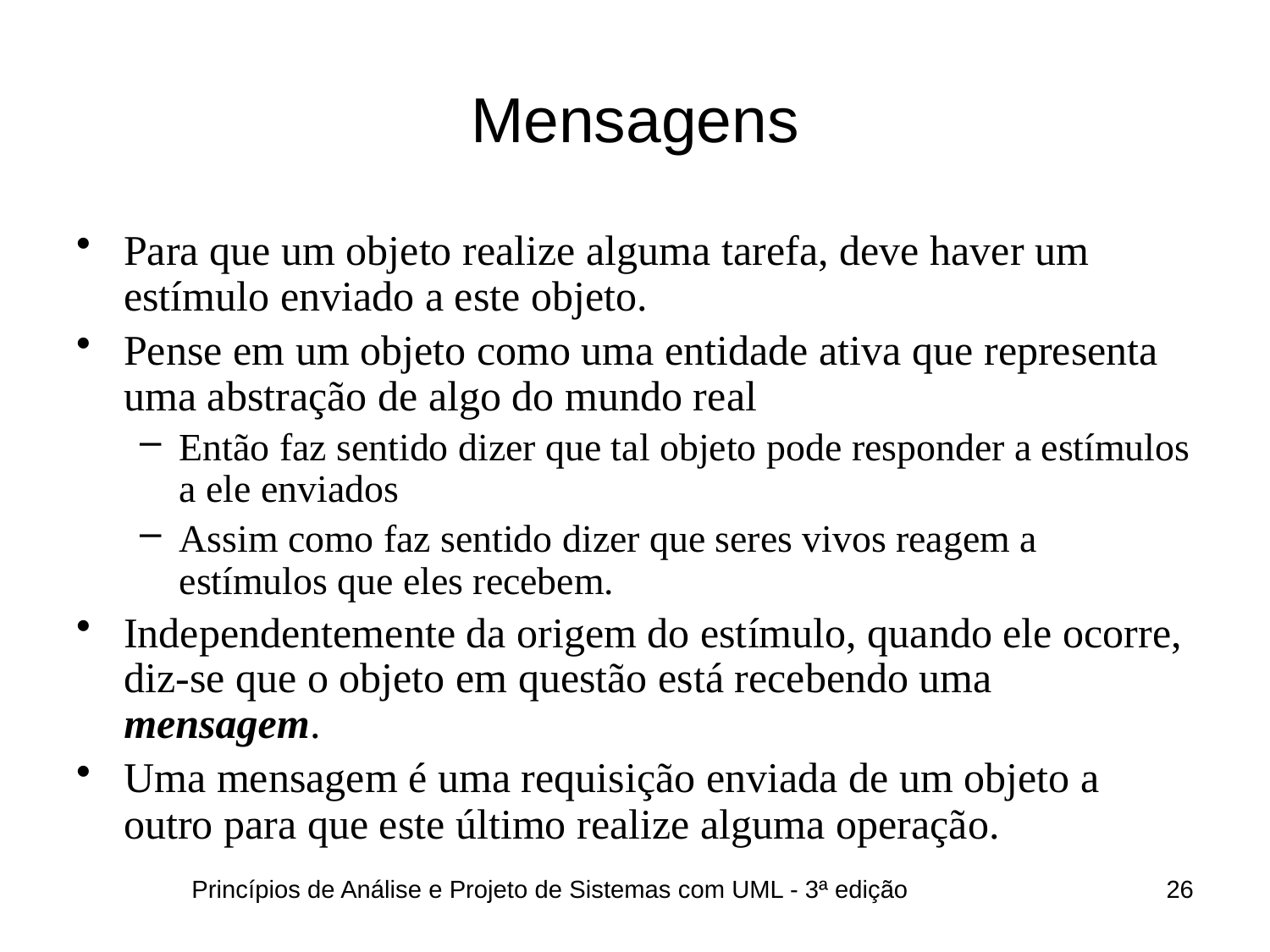

# Mensagens
Para que um objeto realize alguma tarefa, deve haver um estímulo enviado a este objeto.
Pense em um objeto como uma entidade ativa que representa uma abstração de algo do mundo real
Então faz sentido dizer que tal objeto pode responder a estímulos a ele enviados
Assim como faz sentido dizer que seres vivos reagem a estímulos que eles recebem.
Independentemente da origem do estímulo, quando ele ocorre, diz-se que o objeto em questão está recebendo uma mensagem.
Uma mensagem é uma requisição enviada de um objeto a outro para que este último realize alguma operação.
Princípios de Análise e Projeto de Sistemas com UML - 3ª edição
26